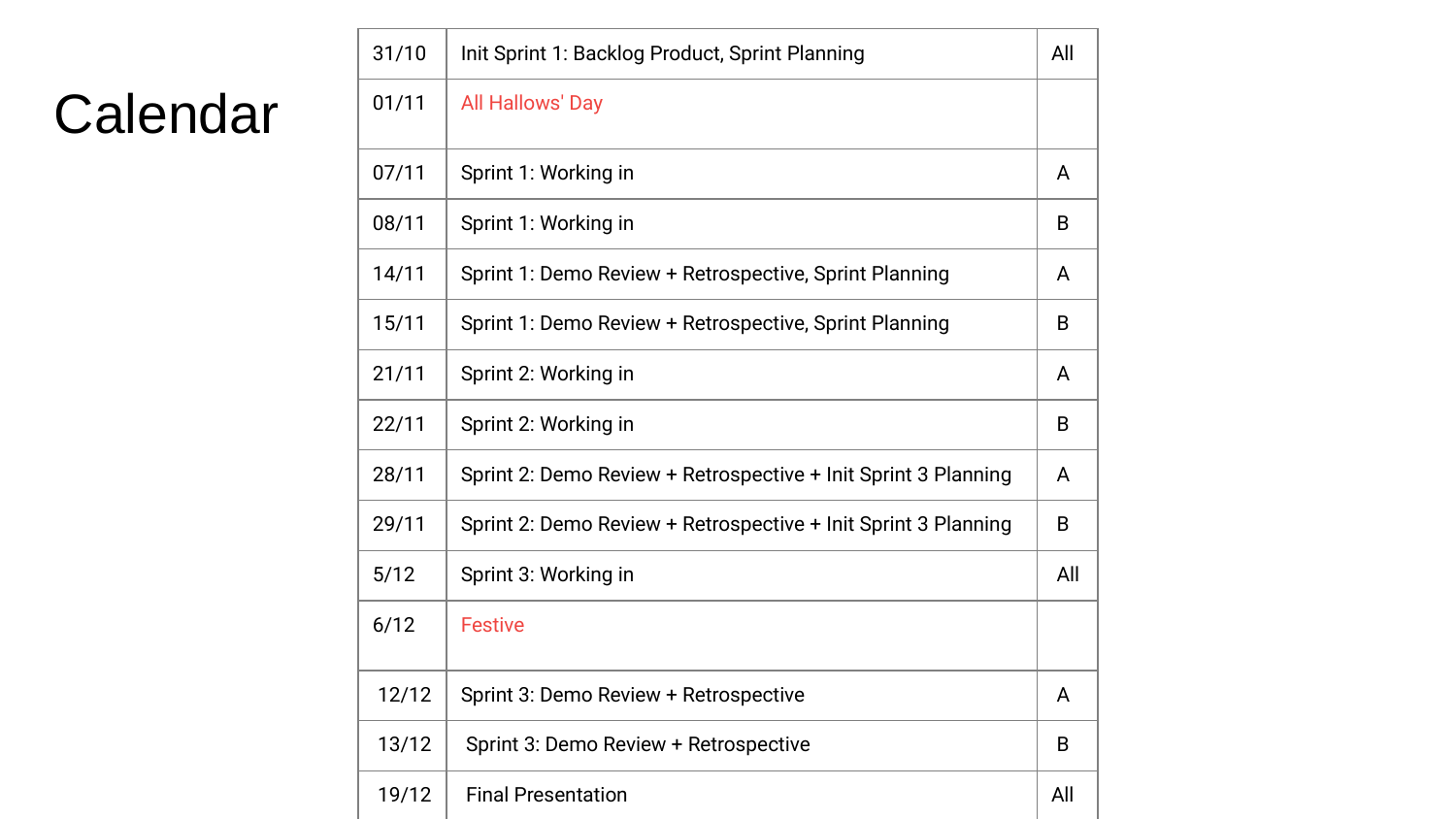

| 31/10 | Init Sprint 1: Backlog Product, Sprint Planning | All |
| --- | --- | --- |
| 01/11 | All Hallows' Day |  |
| 07/11 | Sprint 1: Working in | A |
| 08/11 | Sprint 1: Working in | B |
| 14/11 | Sprint 1: Demo Review + Retrospective, Sprint Planning | A |
| 15/11 | Sprint 1: Demo Review + Retrospective, Sprint Planning | B |
| 21/11 | Sprint 2: Working in | A |
| 22/11 | Sprint 2: Working in | B |
| 28/11 | Sprint 2: Demo Review + Retrospective + Init Sprint 3 Planning | A |
| 29/11 | Sprint 2: Demo Review + Retrospective + Init Sprint 3 Planning | B |
| 5/12 | Sprint 3: Working in | All |
| 6/12 | Festive |  |
| 12/12 | Sprint 3: Demo Review + Retrospective | A |
| 13/12 | Sprint 3: Demo Review + Retrospective | B |
| 19/12 | Final Presentation | All |
# Calendar